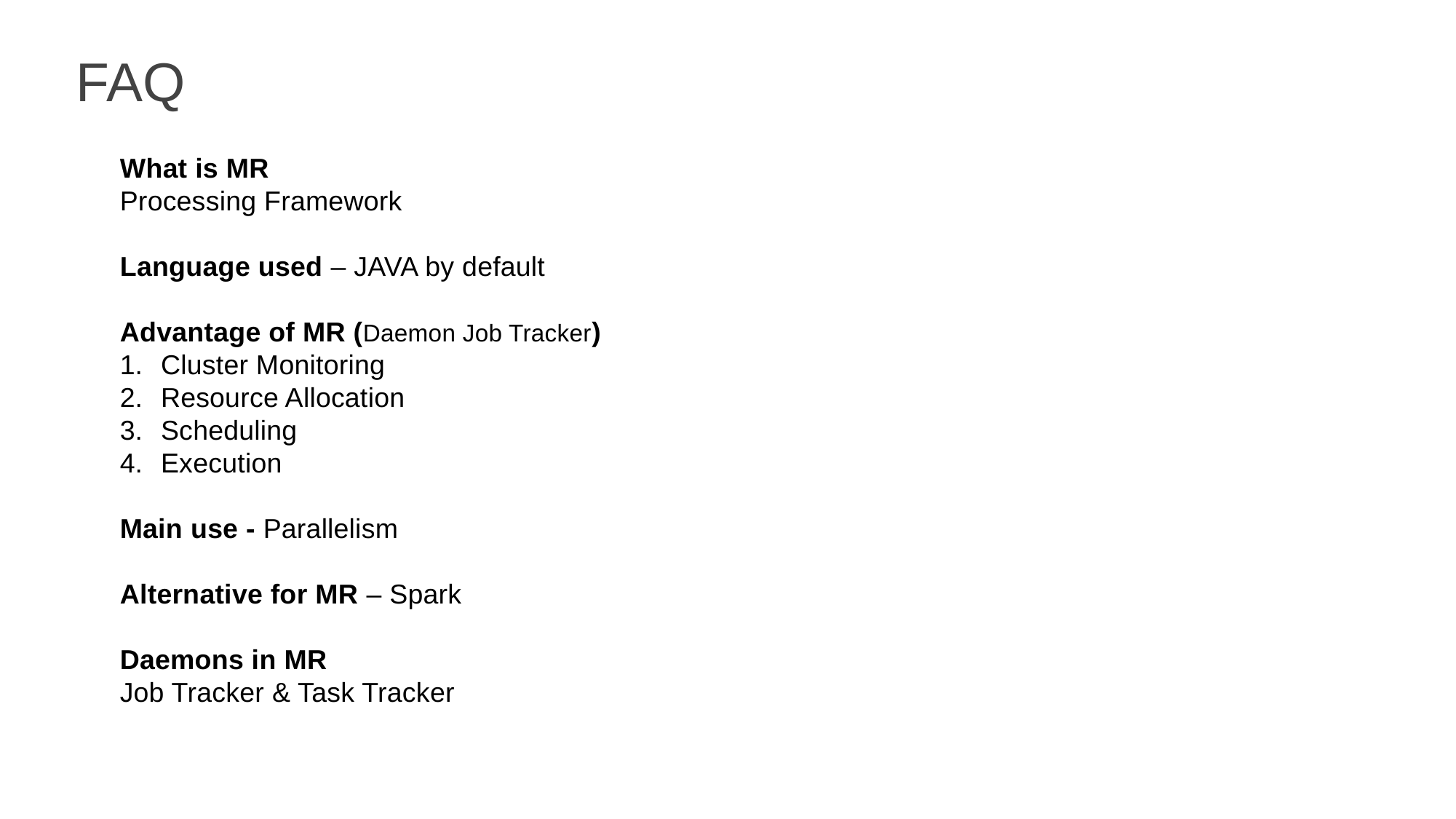

# FAQ
What is MR
Processing Framework

Language used – JAVA by default

Advantage of MR (Daemon Job Tracker)
Cluster Monitoring
Resource Allocation
Scheduling
Execution

Main use - Parallelism

Alternative for MR – Spark

Daemons in MR
Job Tracker & Task Tracker